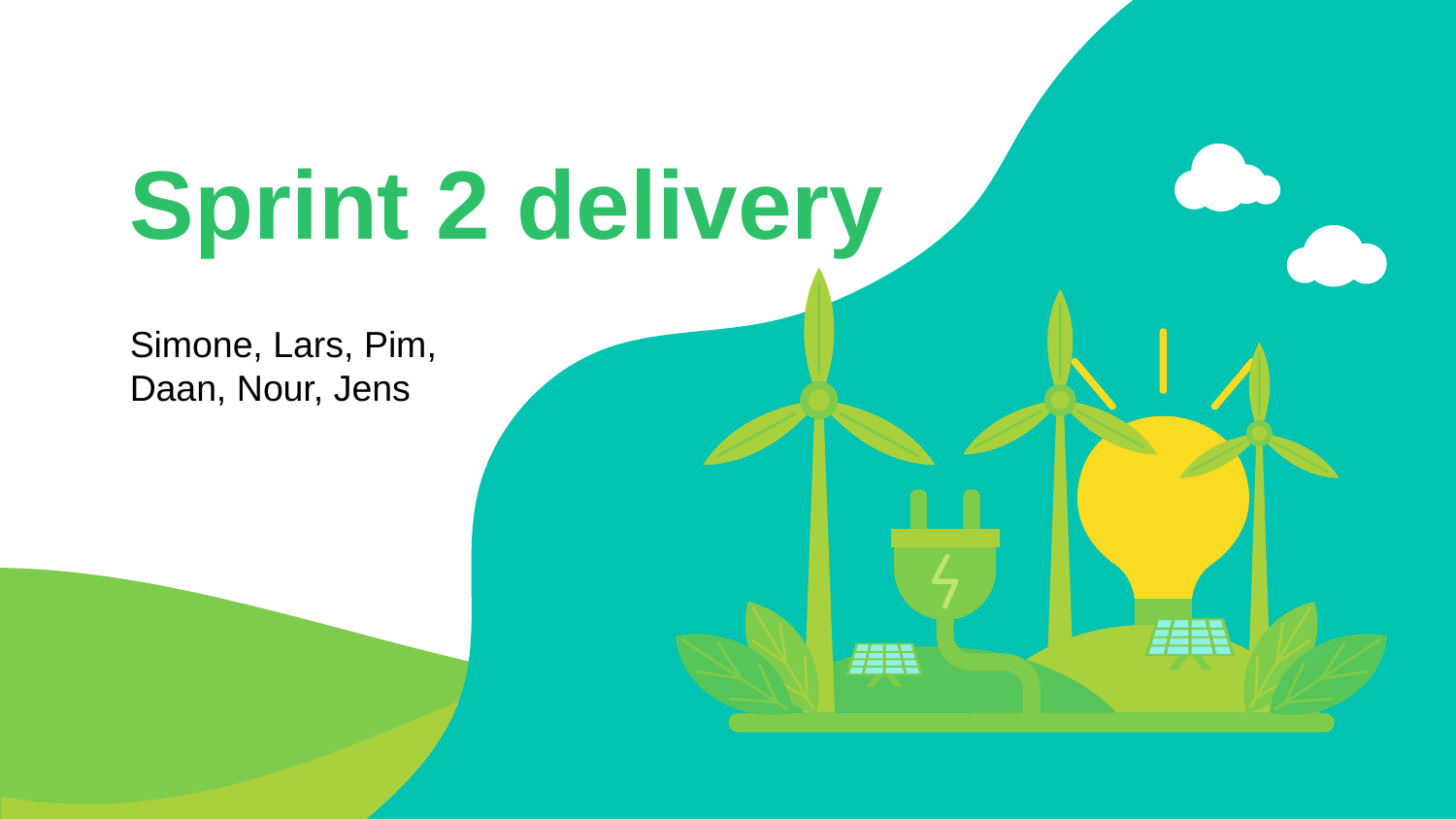

# Sprint 2 delivery

Simone, Lars, Pim, Daan, Nour, Jens